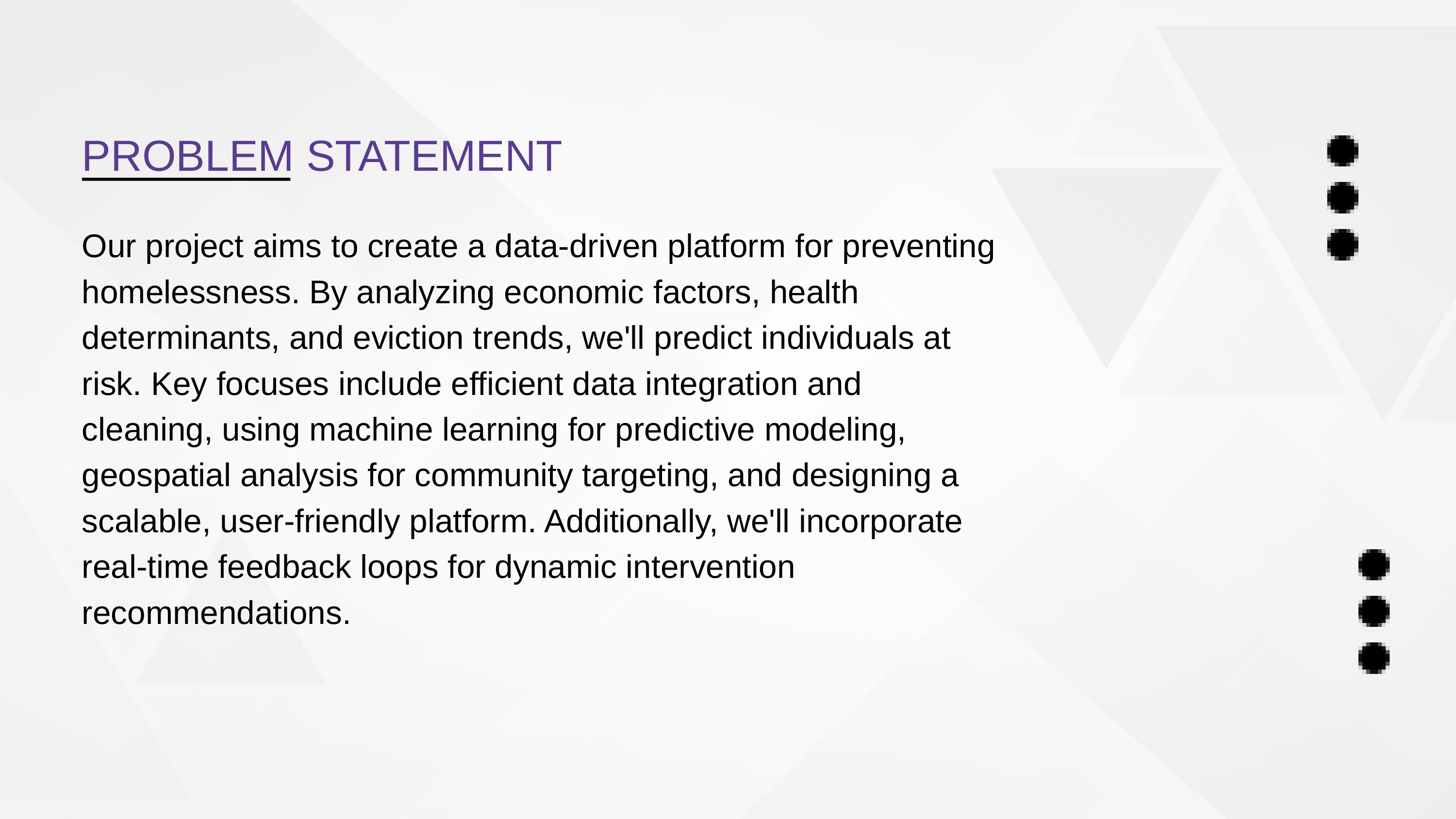

PROBLEM STATEMENT

Our project aims to create a data-driven platform for preventing homelessness. By analyzing economic factors, health determinants, and eviction trends, we'll predict individuals at risk. Key focuses include efficient data integration and cleaning, using machine learning for predictive modeling, geospatial analysis for community targeting, and designing a scalable, user-friendly platform. Additionally, we'll incorporate real-time feedback loops for dynamic intervention recommendations.